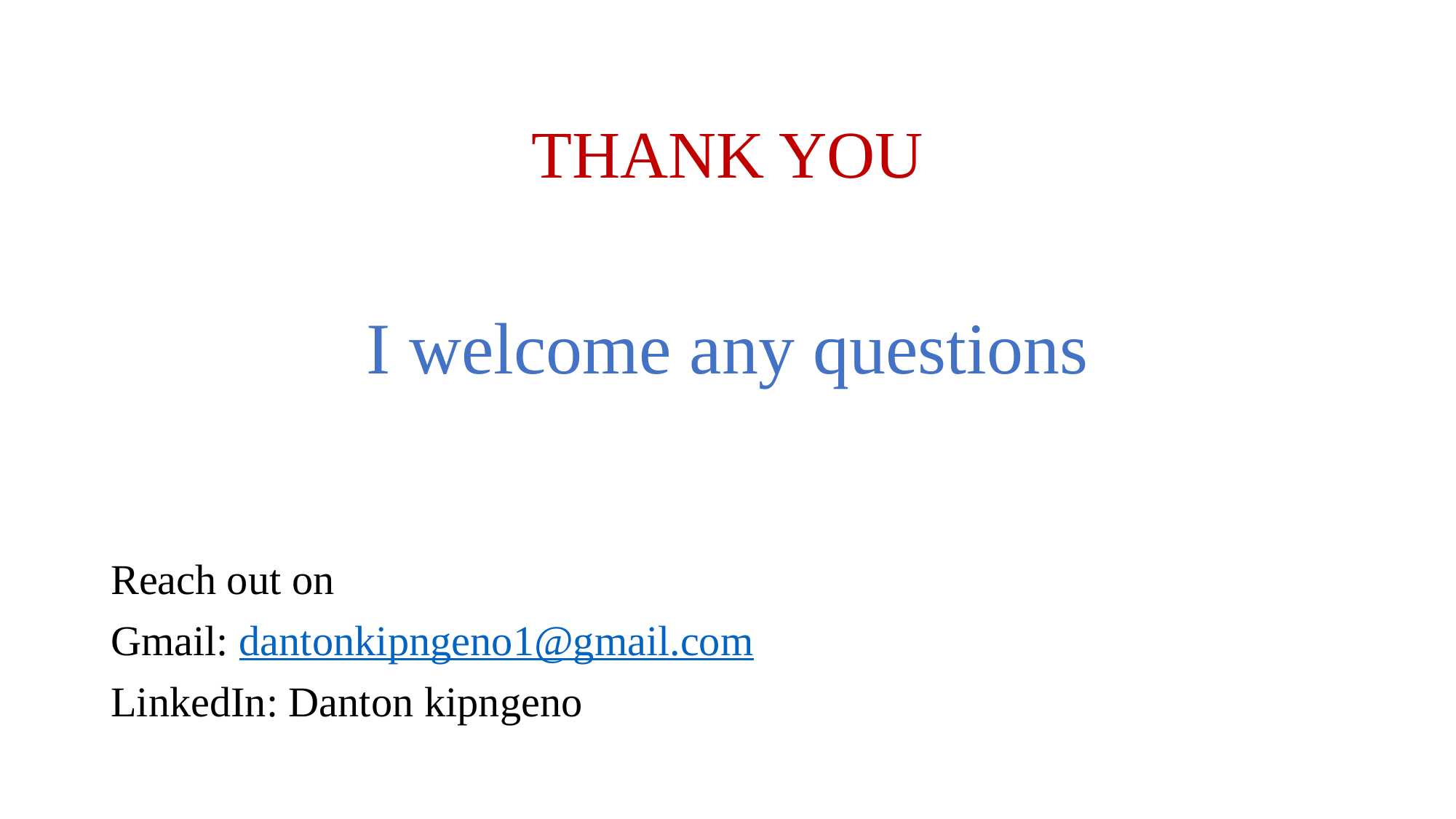

# THANK YOU
I welcome any questions
Reach out on
Gmail: dantonkipngeno1@gmail.com
LinkedIn: Danton kipngeno